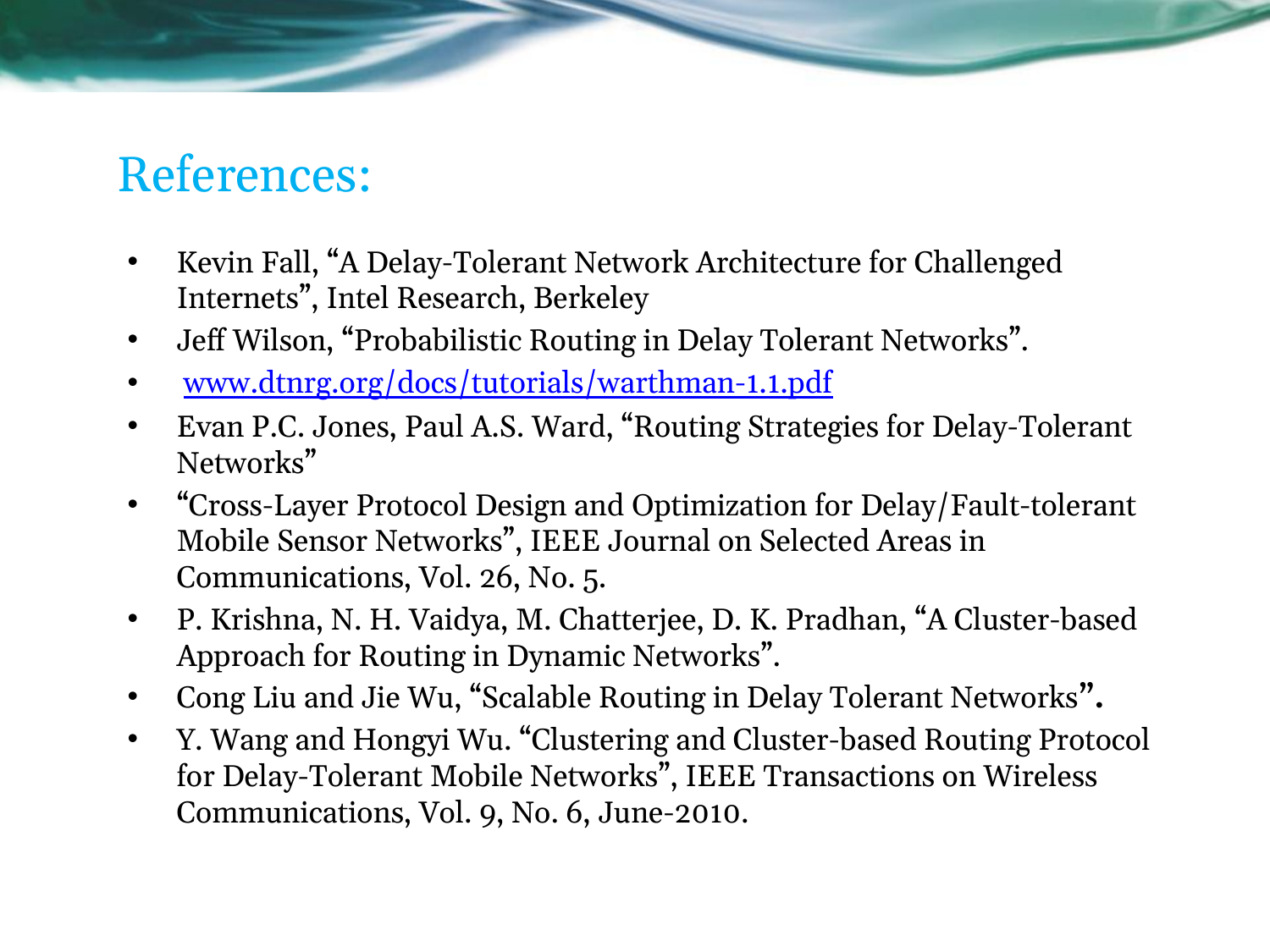

# References:
Kevin Fall, “A Delay-Tolerant Network Architecture for Challenged Internets”, Intel Research, Berkeley
Jeff Wilson, “Probabilistic Routing in Delay Tolerant Networks”.
 www.dtnrg.org/docs/tutorials/warthman-1.1.pdf
Evan P.C. Jones, Paul A.S. Ward, “Routing Strategies for Delay-Tolerant Networks”
“Cross-Layer Protocol Design and Optimization for Delay/Fault-tolerant Mobile Sensor Networks”, IEEE Journal on Selected Areas in Communications, Vol. 26, No. 5.
P. Krishna, N. H. Vaidya, M. Chatterjee, D. K. Pradhan, “A Cluster-based Approach for Routing in Dynamic Networks”.
Cong Liu and Jie Wu, “Scalable Routing in Delay Tolerant Networks”.
Y. Wang and Hongyi Wu. “Clustering and Cluster-based Routing Protocol for Delay-Tolerant Mobile Networks”, IEEE Transactions on Wireless Communications, Vol. 9, No. 6, June-2010.